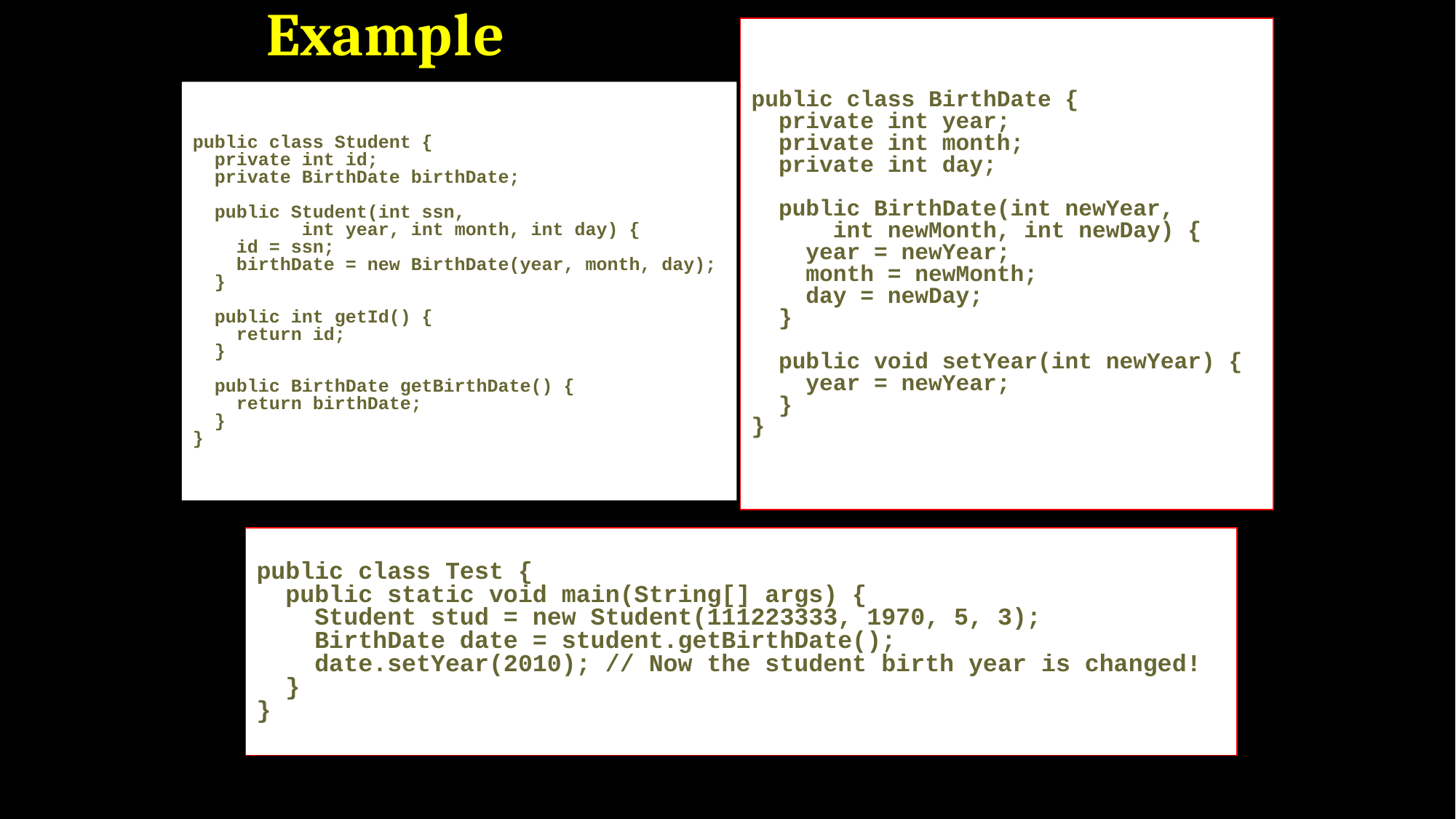

# Example
public class BirthDate {
  private int year;
  private int month;
  private int day;
  public BirthDate(int newYear,
      int newMonth, int newDay) {
    year = newYear;
    month = newMonth;
    day = newDay;
  }
  public void setYear(int newYear) {
    year = newYear;
  }
}
public class Student {
  private int id;
  private BirthDate birthDate;
  public Student(int ssn,
    	int year, int month, int day) {
    id = ssn;
    birthDate = new BirthDate(year, month, day);
  }
  public int getId() {
    return id;
  }
  public BirthDate getBirthDate() {
    return birthDate;
  }
}
public class Test {
  public static void main(String[] args) {
    Student stud = new Student(111223333, 1970, 5, 3);
    BirthDate date = student.getBirthDate();
    date.setYear(2010); // Now the student birth year is changed!
  }
}